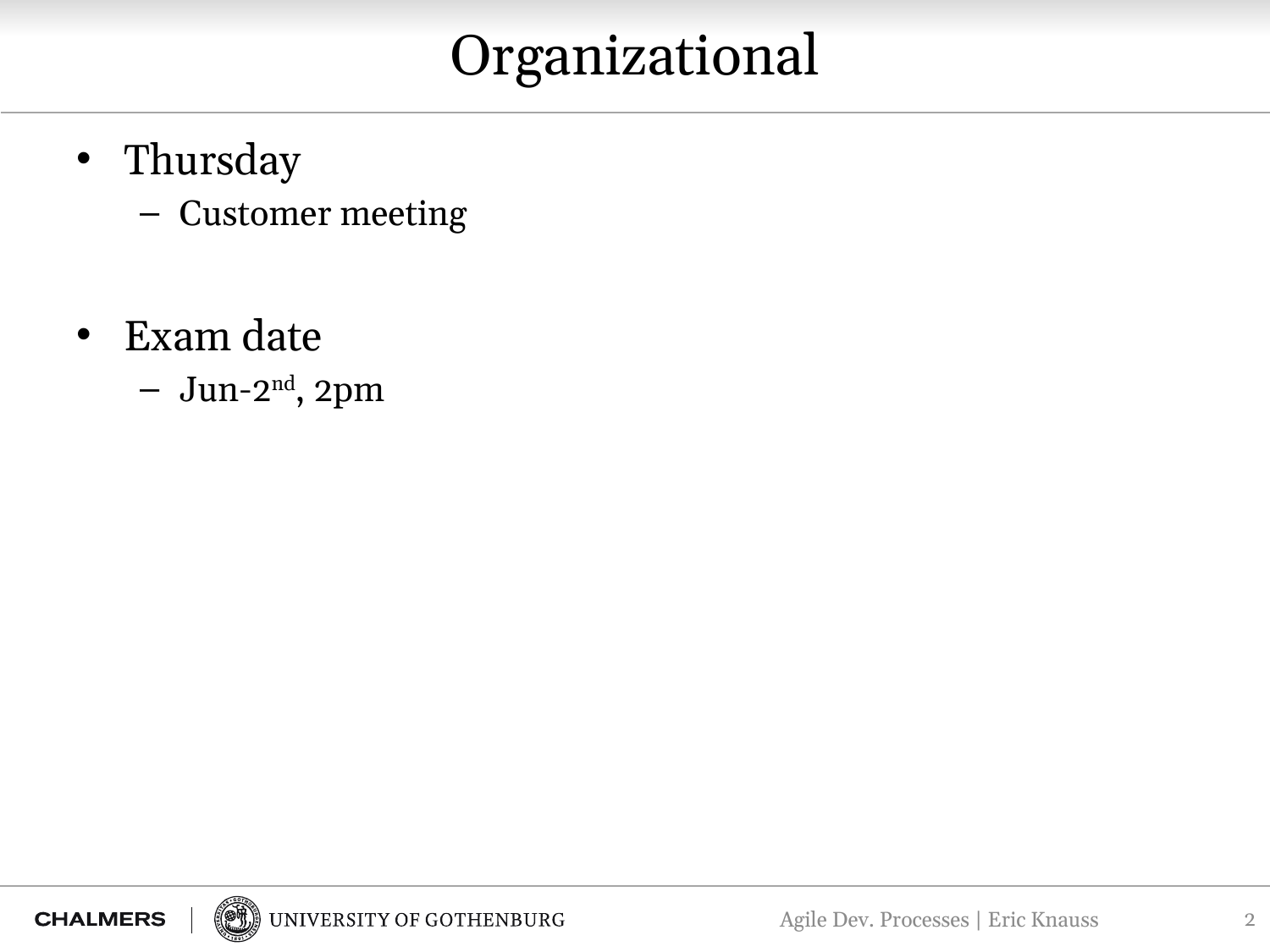

# Organizational
Thursday
Customer meeting

Exam date
Jun-2nd, 2pm
2
Agile Dev. Processes | Eric Knauss